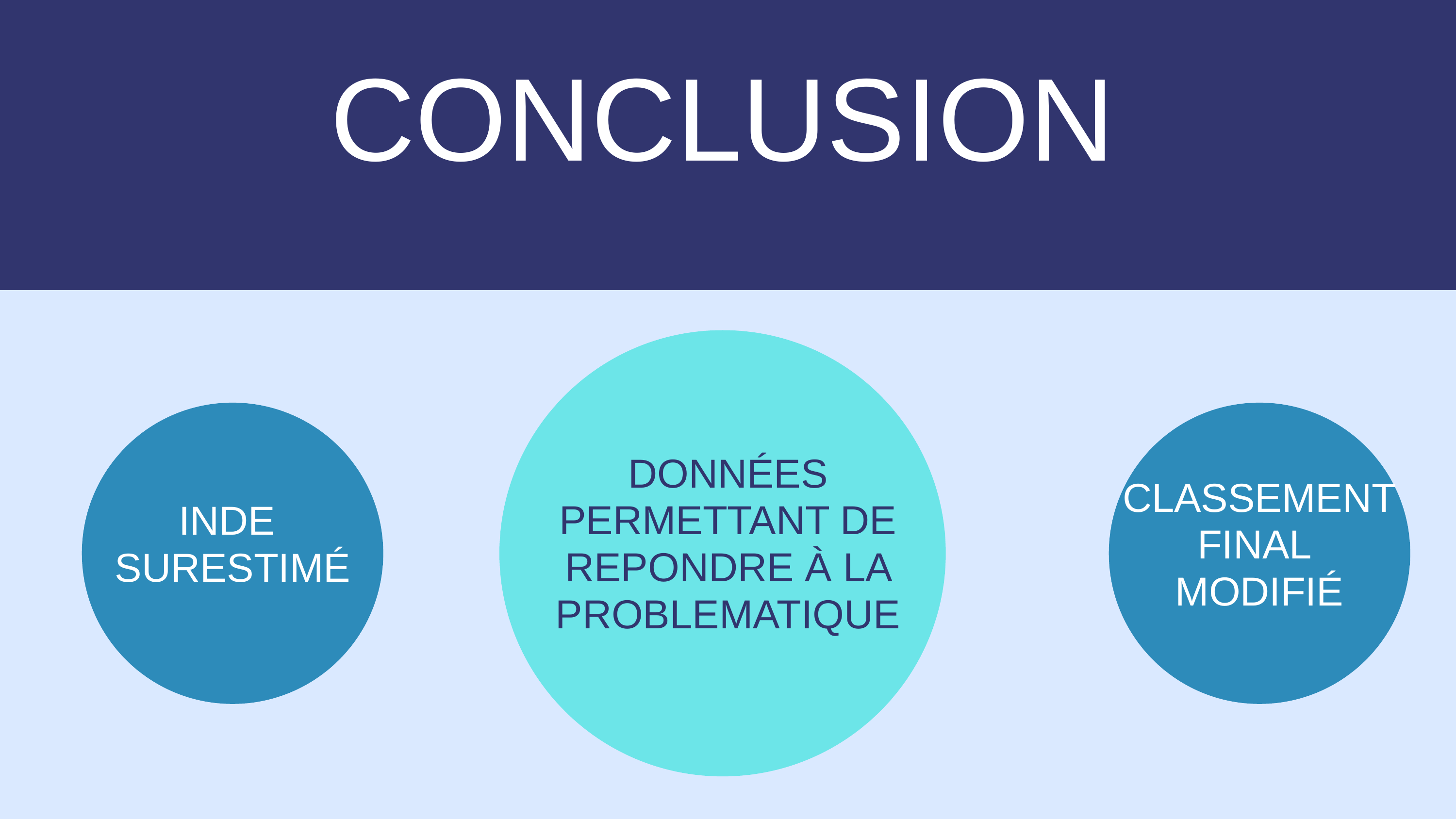

CONCLUSION

DONNÉES PERMETTANT DE REPONDRE À LA PROBLEMATIQUE
CLASSEMENT
FINAL
MODIFIÉ
INDE
SURESTIMÉ